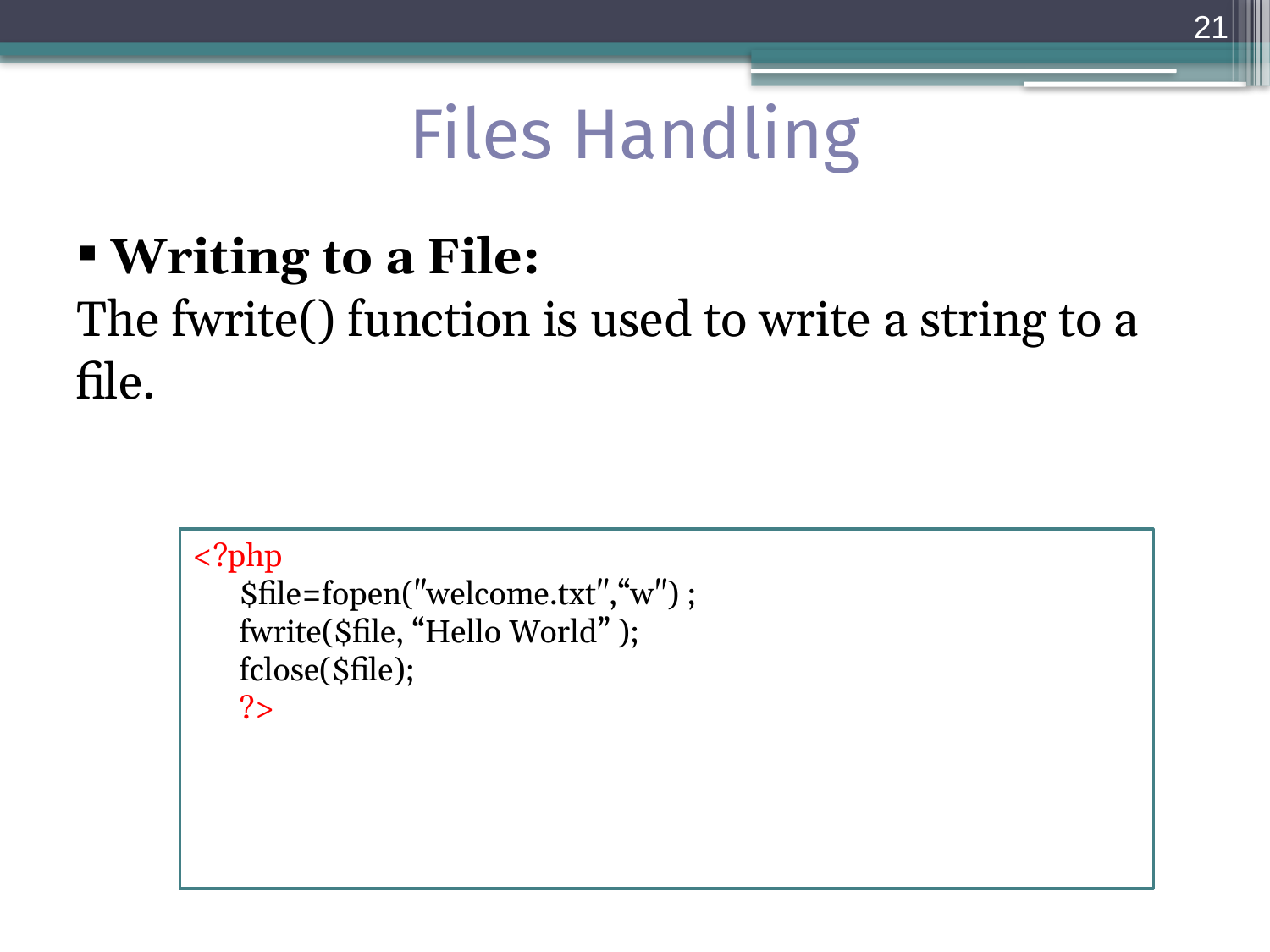

21
# Files Handling
| Writing to a File: The fwrite() function is used to write a string to a file. |
| --- |
<?php
$file=fopen("welcome.txt",“w") ;
fwrite($file, “Hello World” );
fclose($file);
?>